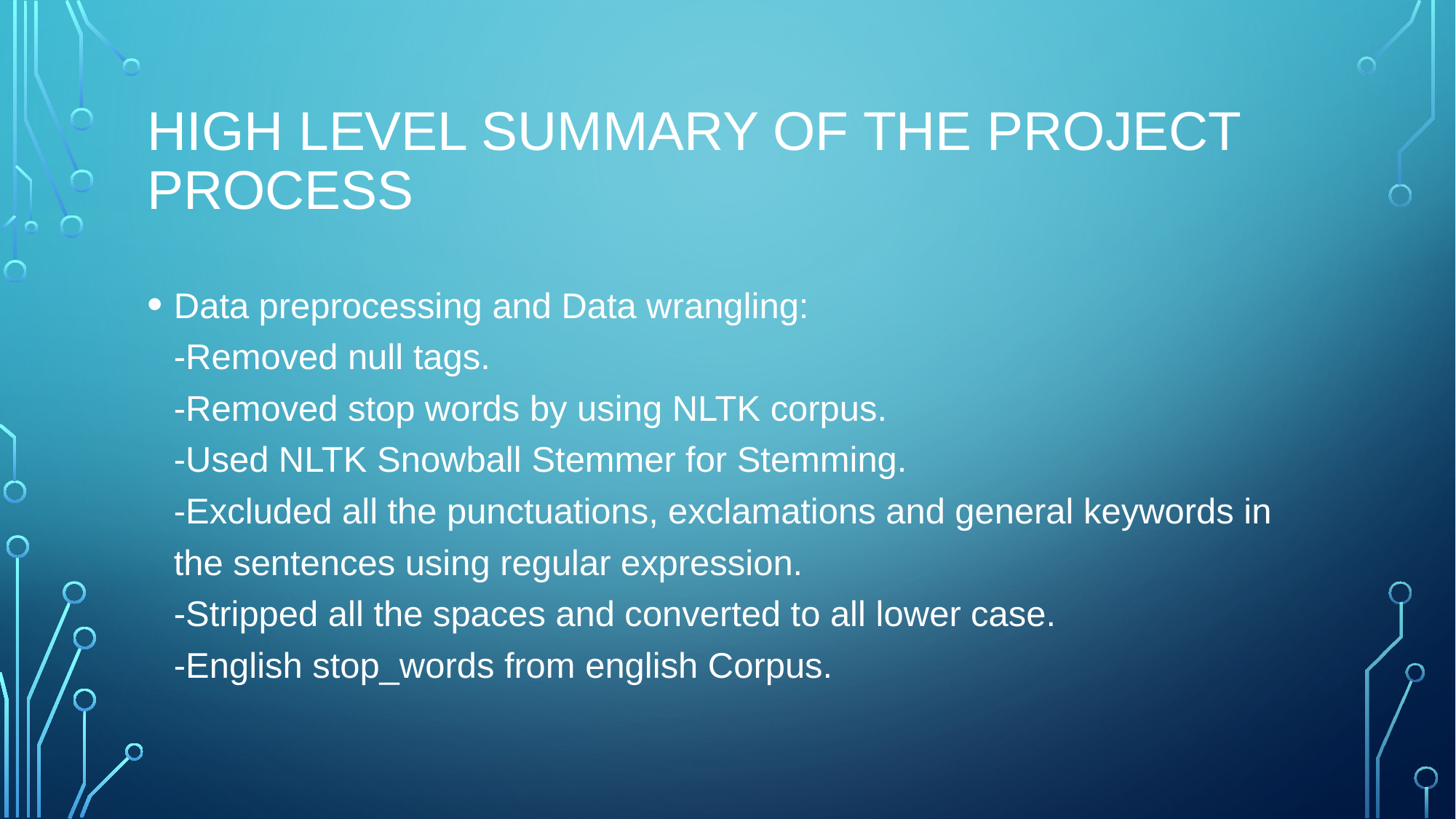

# High level summary of the project process
Data preprocessing and Data wrangling:
-Removed null tags.
-Removed stop words by using NLTK corpus.
-Used NLTK Snowball Stemmer for Stemming.
-Excluded all the punctuations, exclamations and general keywords in the sentences using regular expression.
-Stripped all the spaces and converted to all lower case.
-English stop_words from english Corpus.